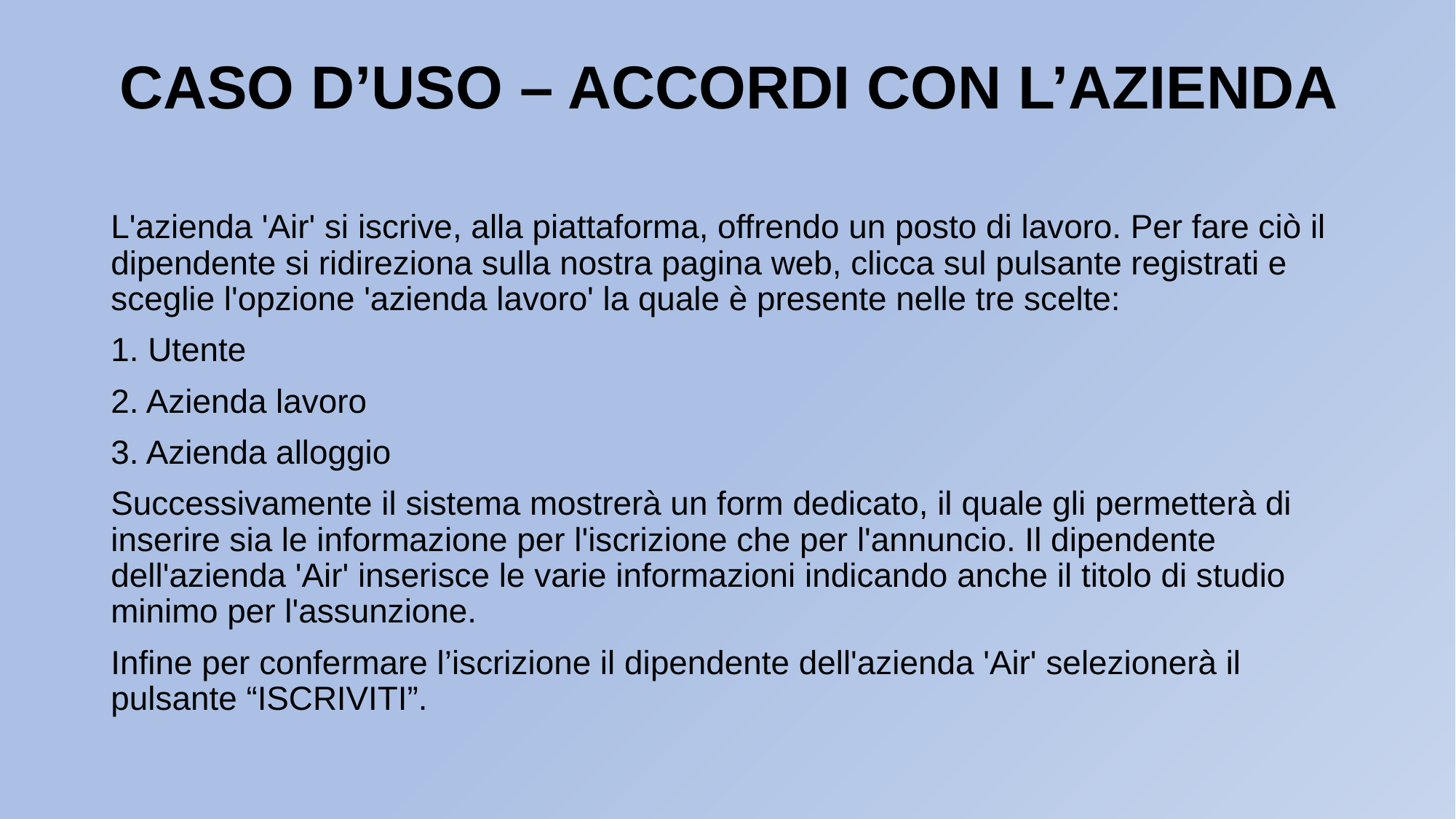

# CASO D’USO – ACCORDI CON L’AZIENDA
L'azienda 'Air' si iscrive, alla piattaforma, offrendo un posto di lavoro. Per fare ciò il dipendente si ridireziona sulla nostra pagina web, clicca sul pulsante registrati e sceglie l'opzione 'azienda lavoro' la quale è presente nelle tre scelte:
1. Utente
2. Azienda lavoro
3. Azienda alloggio
Successivamente il sistema mostrerà un form dedicato, il quale gli permetterà di inserire sia le informazione per l'iscrizione che per l'annuncio. Il dipendente dell'azienda 'Air' inserisce le varie informazioni indicando anche il titolo di studio minimo per l'assunzione.
Infine per confermare l’iscrizione il dipendente dell'azienda 'Air' selezionerà il pulsante “ISCRIVITI”.